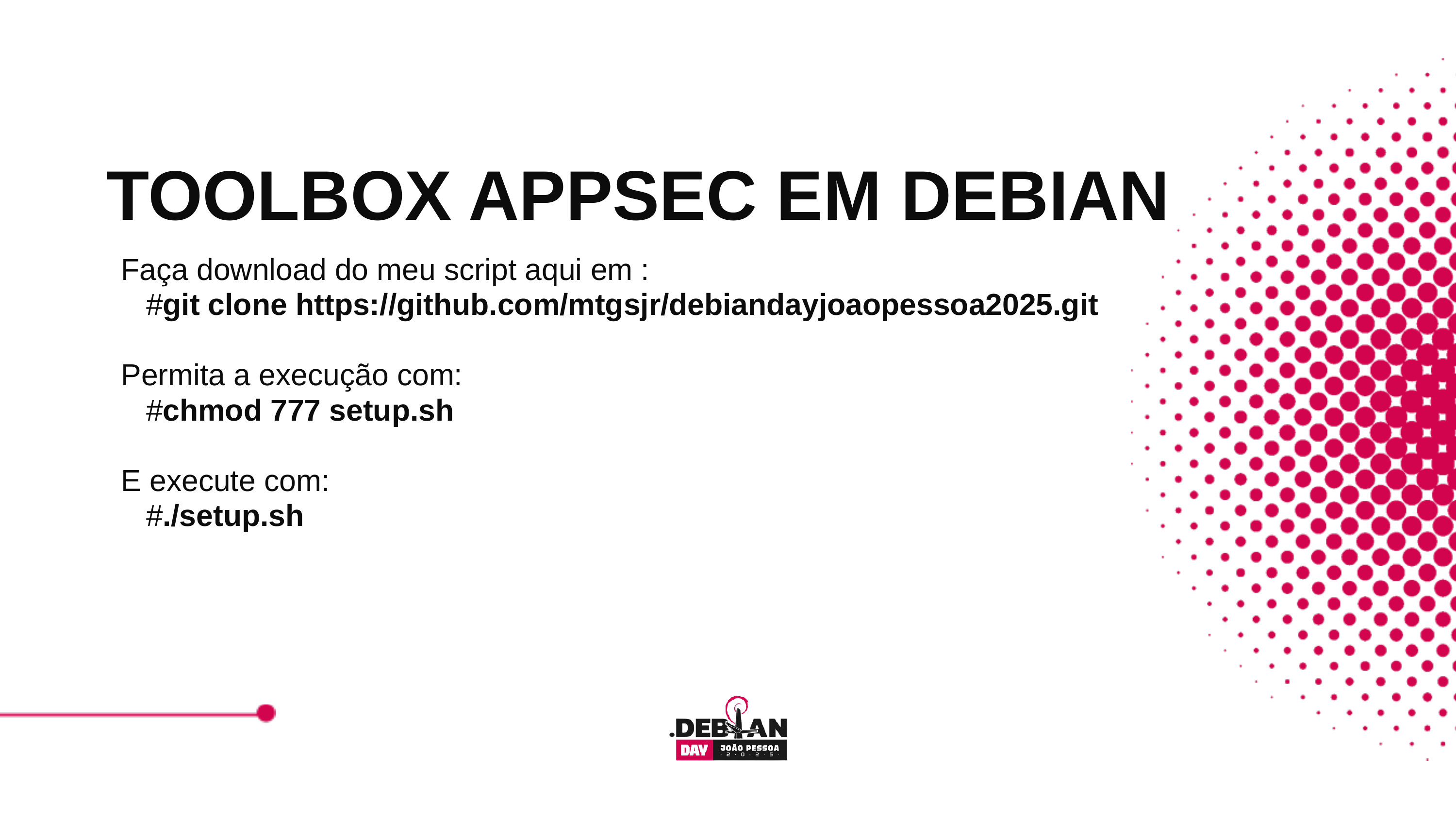

TOOLBOX APPSEC EM DEBIAN
Faça download do meu script aqui em :
   #git clone https://github.com/mtgsjr/debiandayjoaopessoa2025.git

Permita a execução com:
   #chmod 777 setup.sh

E execute com:
   #./setup.sh